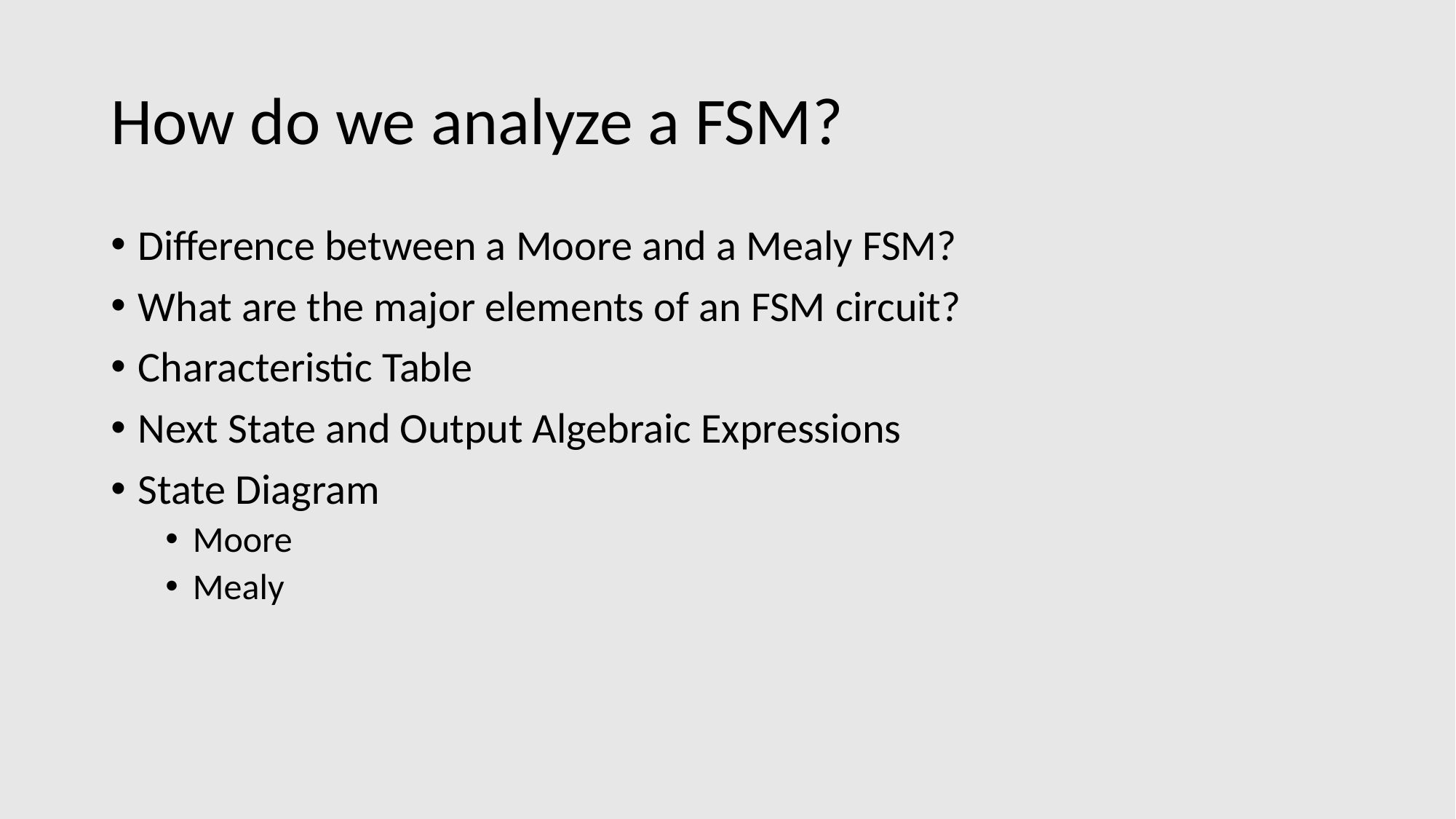

# How do we analyze a FSM?
Difference between a Moore and a Mealy FSM?
What are the major elements of an FSM circuit?
Characteristic Table
Next State and Output Algebraic Expressions
State Diagram
Moore
Mealy